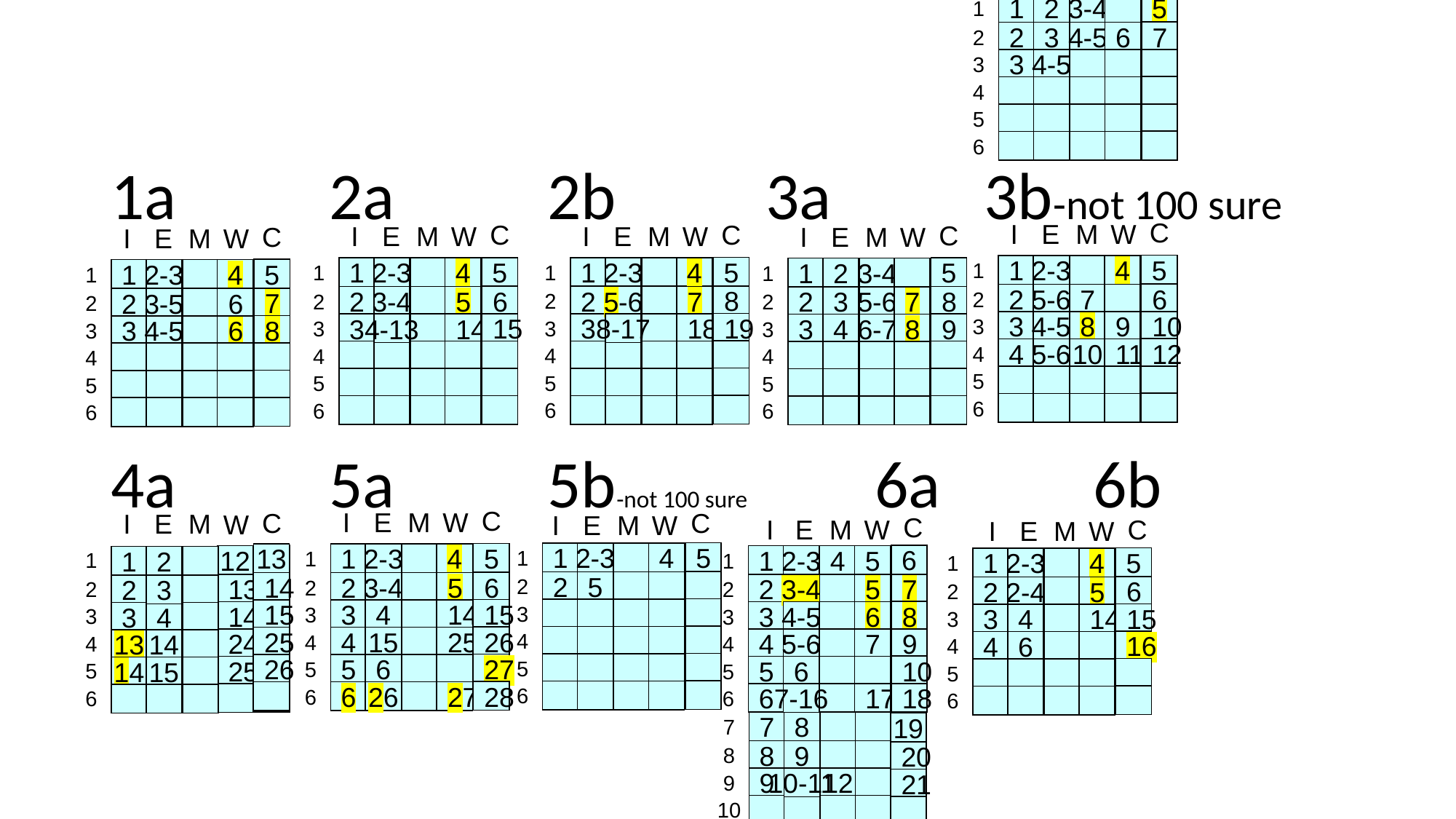

C
I
E
M
W
5
1
1
2
3-4

7
2
2
3
4-5
6
# 1a	 	2a		2b		3a		3b-not 100 sure 4a		5a		5b-not 100 sure		6a		6b

3
3
4-5

4

5

6

C
I
E
M
W
C
C
C
I
E
M
W
I
E
M
W
C
I
E
M
W
I
E
M
W
5
1
1
2-3

4
5
5
1
1
2-3

4
1
1
2-3

4
5
1
1
2
3-4

5
1
1
2-3

4
6
2
2
5-6
7

8
6
2
2
5-6

7
2
2
3-4

5
8
2
2
3
5-6
7
7
2
2
3-5

6
10
3
3
4-5
8
9
19
15
3
3
8-17

18
3
3
4-13

14
9
3
3
4
6-7
8
8
3
3
4-5

6
12
4
4
5-6
10
11

4

4

4

4

5

5

5

5

5

6

6

6

6

6

C
I
E
M
W
C
C
I
E
M
W
I
E
M
W
C
E
M
W
I
C
I
E
M
W
5
1
1
2-3

4
5
13
1
1
2-3

4
1

6
12
1
1
2-3
4
5
1
2

5
1
1
2-3

4

2
2
5

6
14
2
2
3-4

5
2

7
13
2
2
3-4

5
2
3

6
2
2
2-4

5

3

15
15
3
3
4

14
3

8
14
3
3
4-5

6
3
4

15
3
3
4

14

4

26
25
4
4
15

25
4

9
24
4
4
5-6

7
13
14

16
4
4
6

5

27
26
5
5
6

5

10
25
5
5
6

14
15

5

6

28

6
6
26

27
6

18

6
6
7-16

17

6

7
7
8

19
8
8
9

20
9
9
10-11
12

21
10